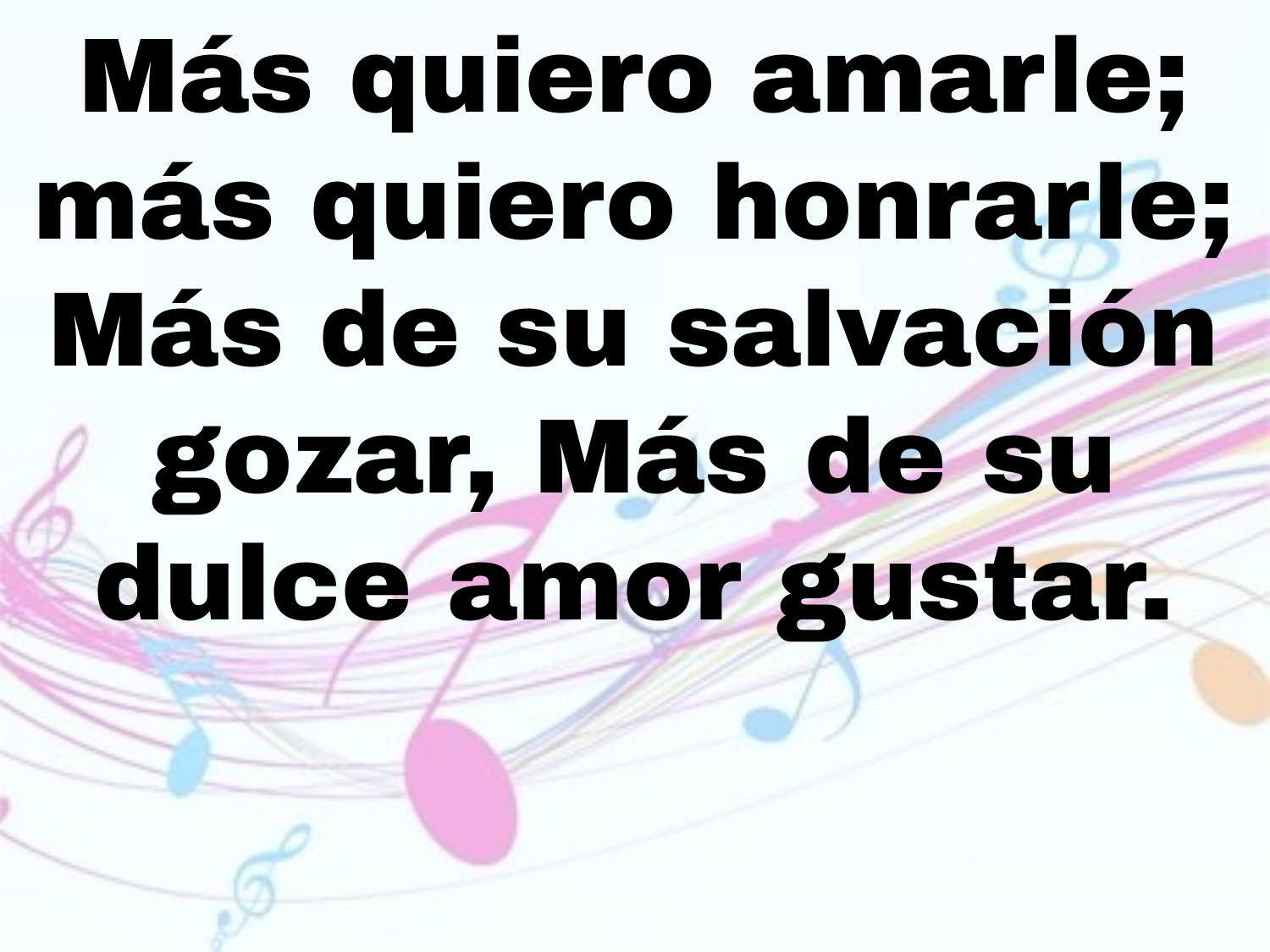

Más quiero amarle; más quiero honrarle; Más de su salvación gozar, Más de su dulce amor gustar.